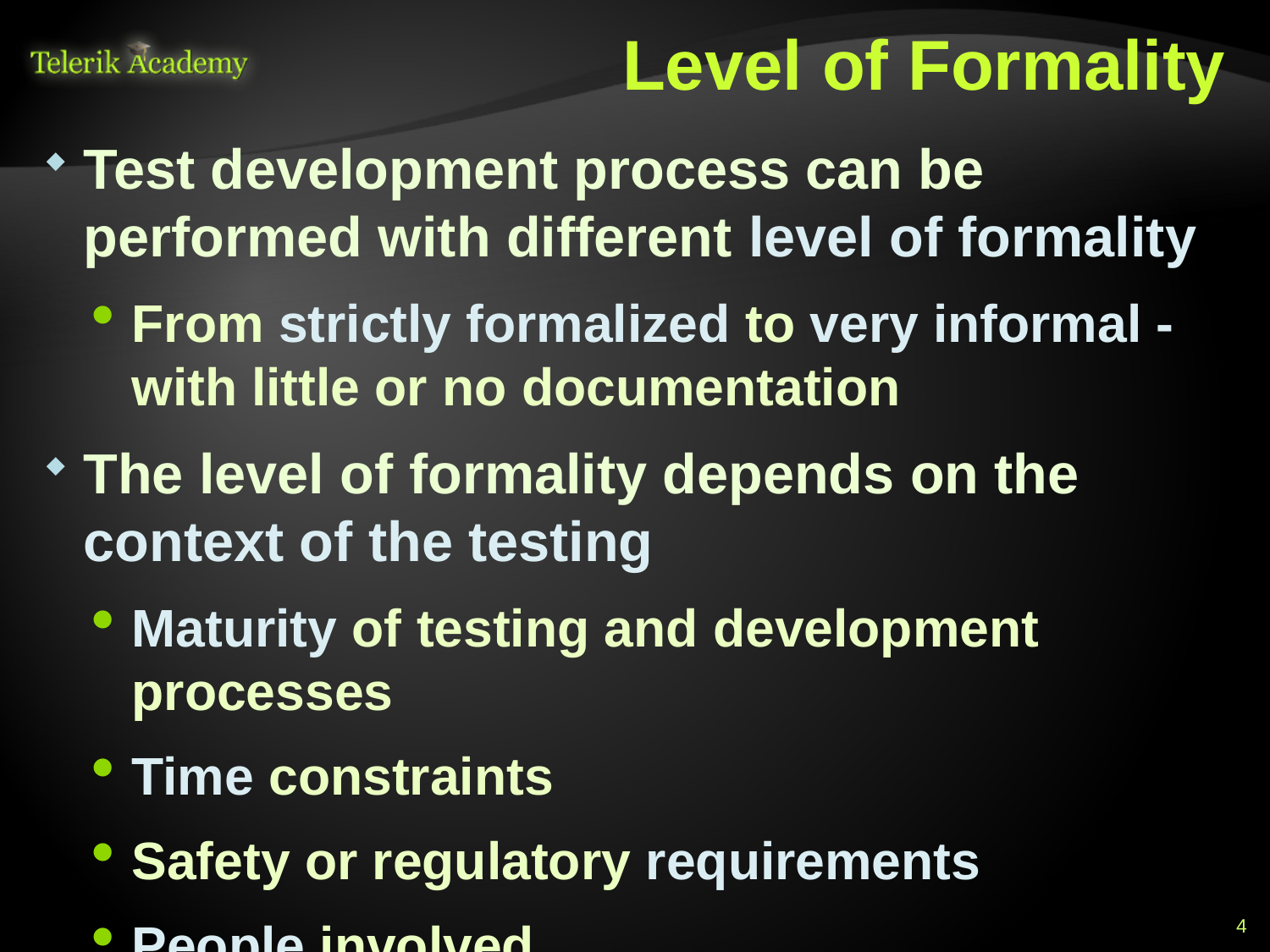

# Level of Formality
Test development process can be performed with different level of formality
From strictly formalized to very informal - with little or no documentation
The level of formality depends on the context of the testing
Maturity of testing and development processes
Time constraints
Safety or regulatory requirements
People involved
4